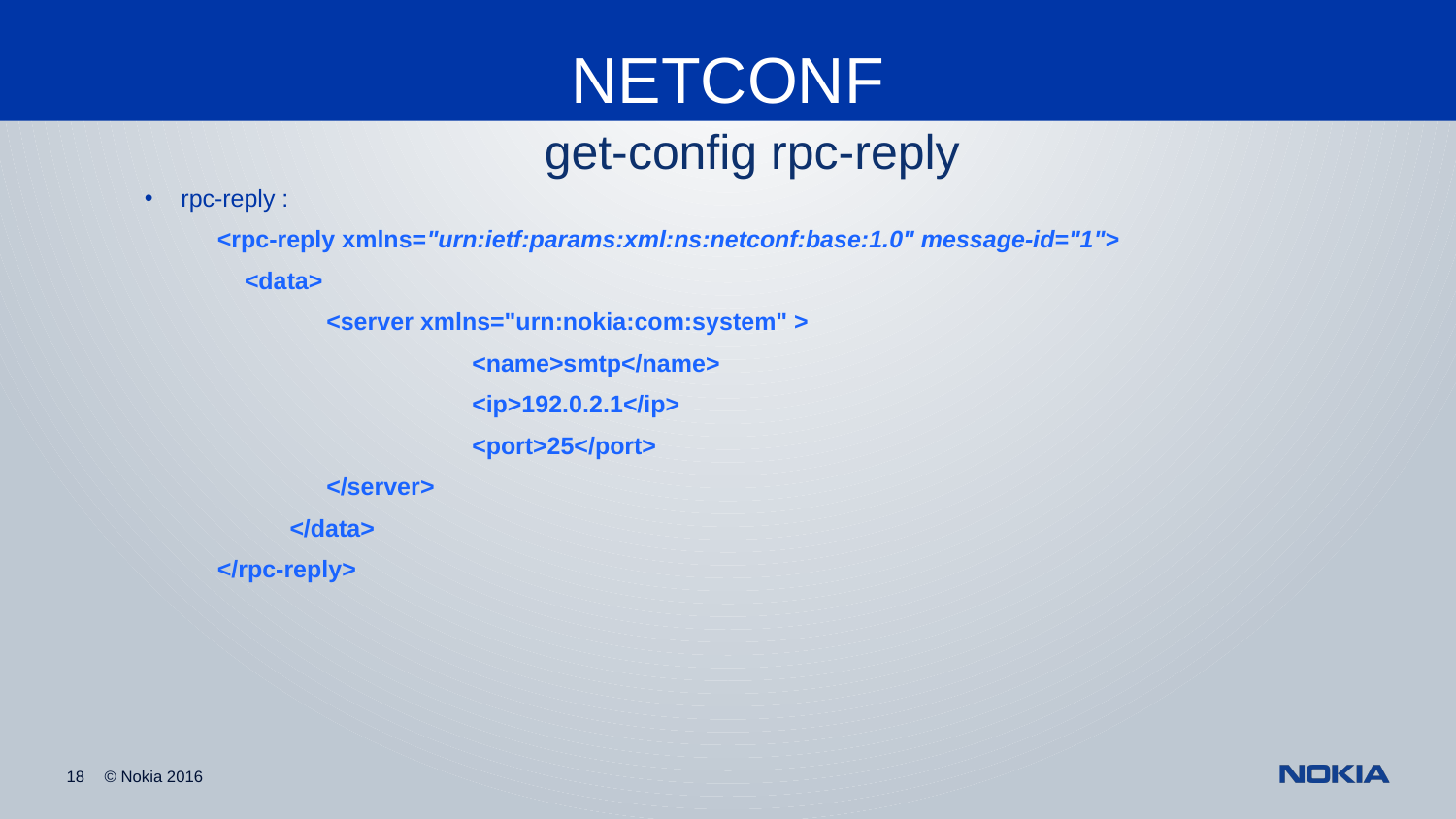

NETCONF
#
get-config rpc-reply
rpc-reply :
<rpc-reply xmlns="urn:ietf:params:xml:ns:netconf:base:1.0" message-id="1">
    <data>
	<server xmlns="urn:nokia:com:system" >
		<name>smtp</name>
  		<ip>192.0.2.1</ip>
		<port>25</port>
	</server>
</data>
</rpc-reply>